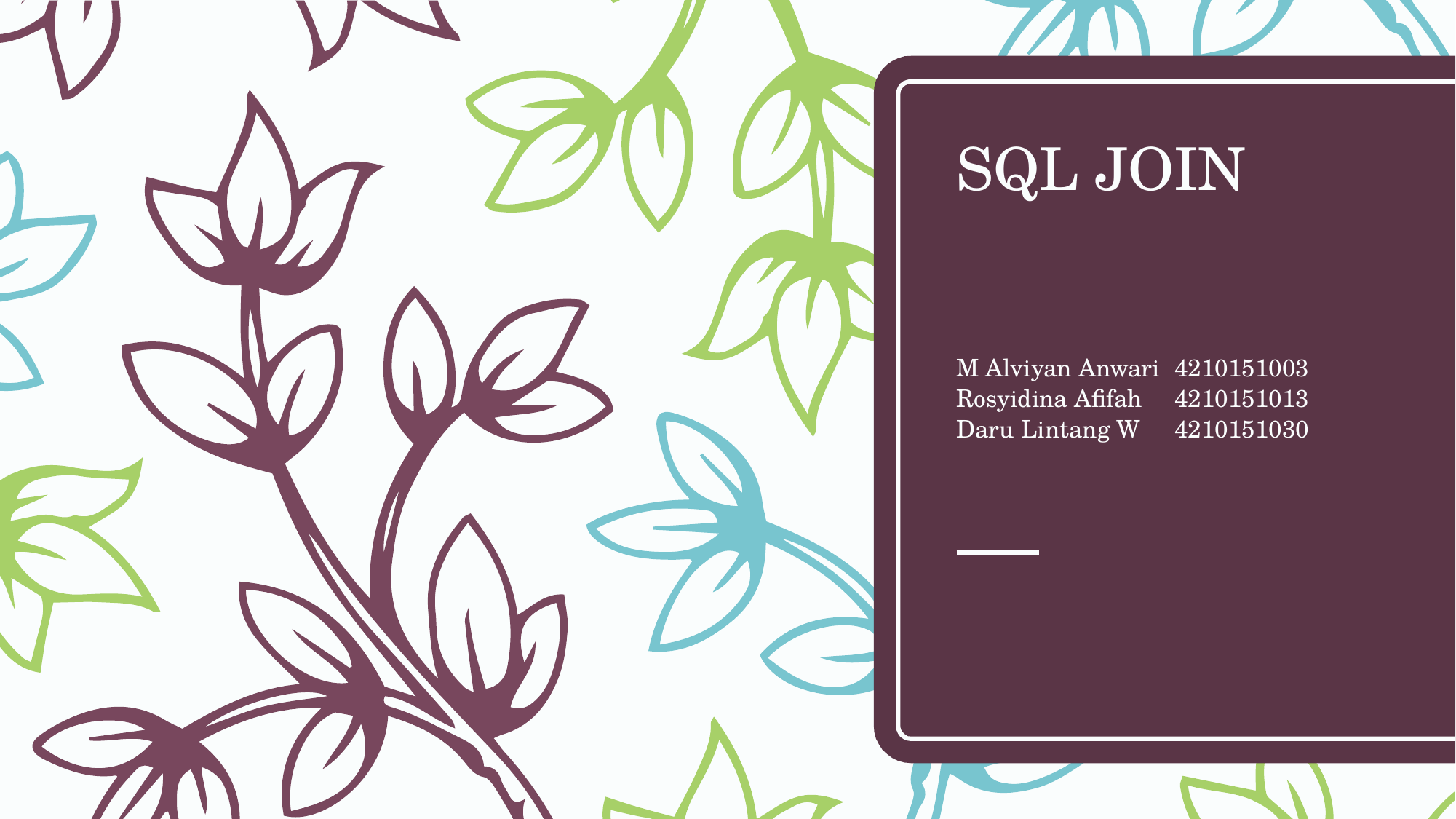

# SQL JOIN M Alviyan Anwari	4210151003 Rosyidina Afifah	4210151013 Daru Lintang W	4210151030